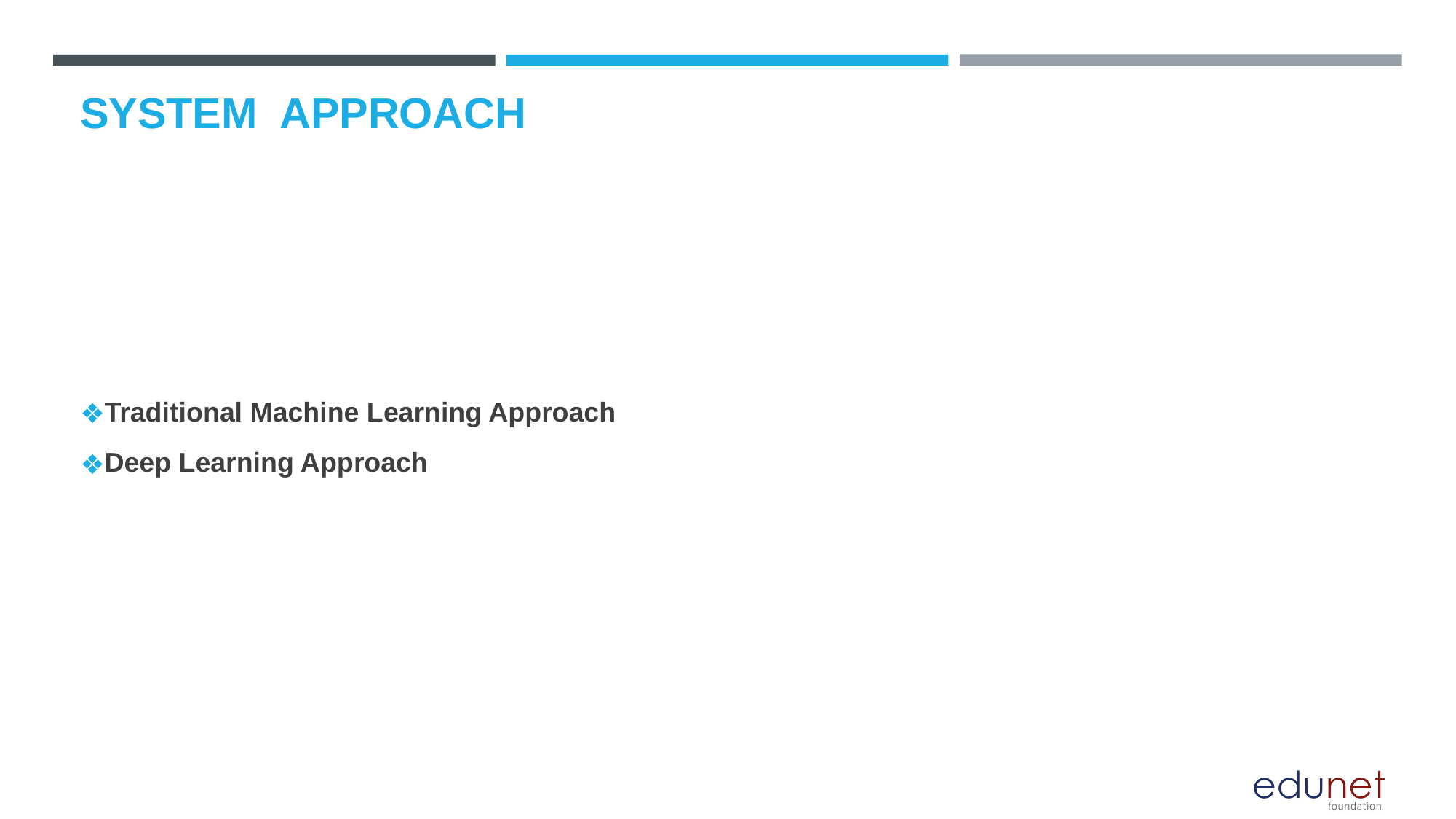

# SYSTEM  APPROACH
Traditional Machine Learning Approach
Deep Learning Approach